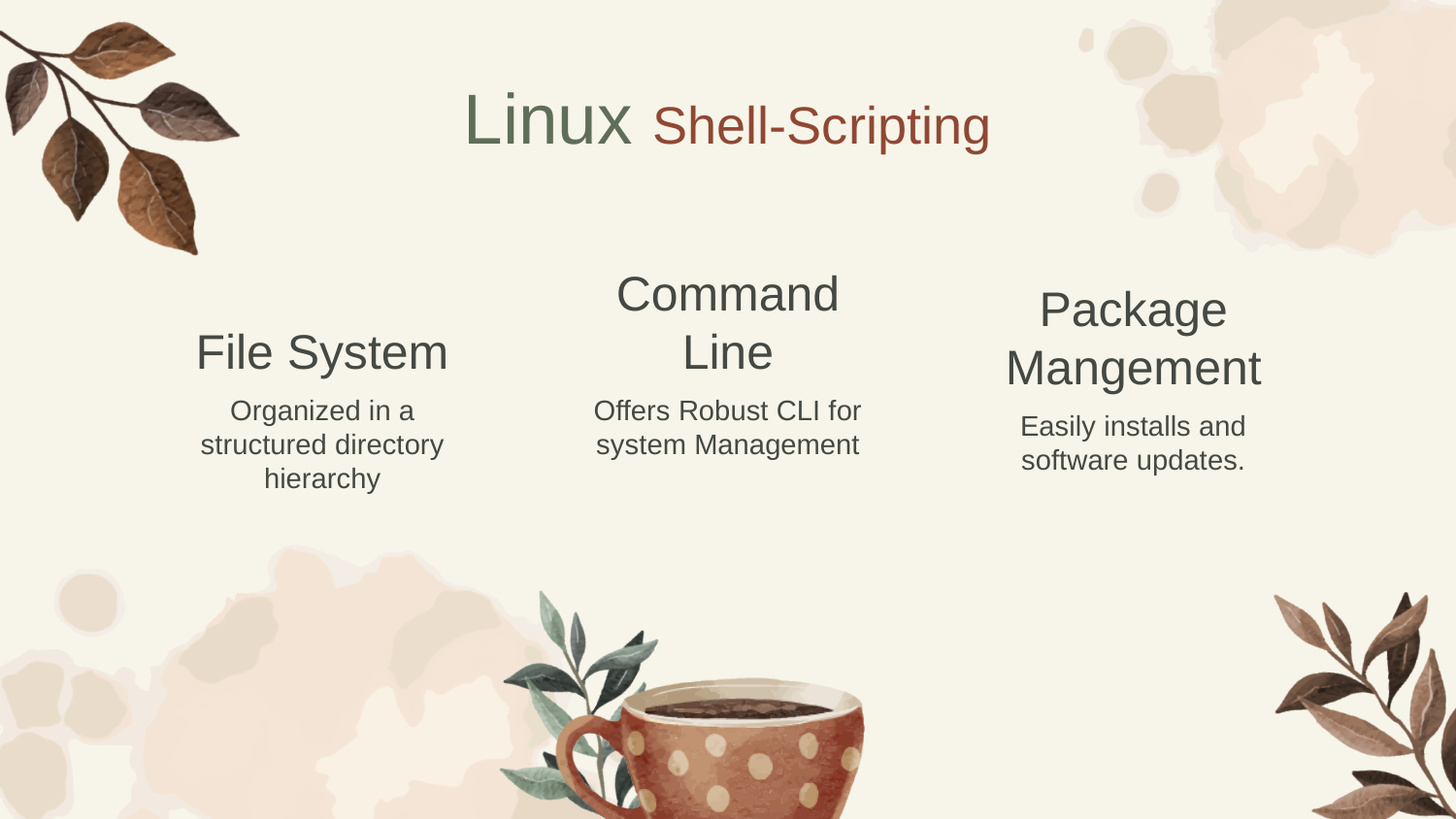

# Linux Shell-Scripting
File System
Command Line
Package Mangement
Organized in a structured directory hierarchy
Offers Robust CLI for system Management
Easily installs and software updates.